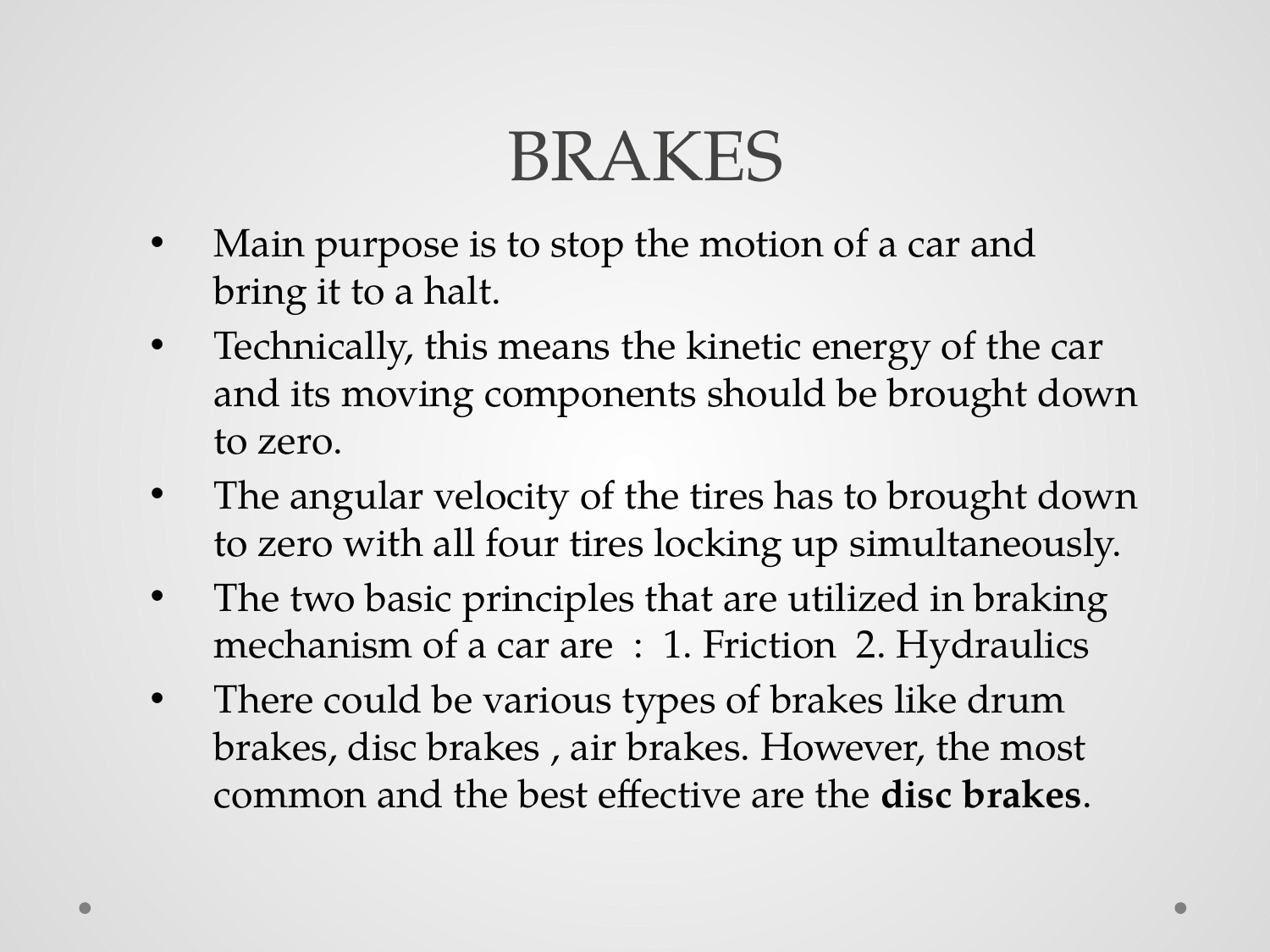

# BRAKES
Main purpose is to stop the motion of a car and bring it to a halt.
Technically, this means the kinetic energy of the car and its moving components should be brought down to zero.
The angular velocity of the tires has to brought down to zero with all four tires locking up simultaneously.
The two basic principles that are utilized in braking mechanism of a car are  :  1. Friction  2. Hydraulics
There could be various types of brakes like drum brakes, disc brakes , air brakes. However, the most common and the best effective are the disc brakes.